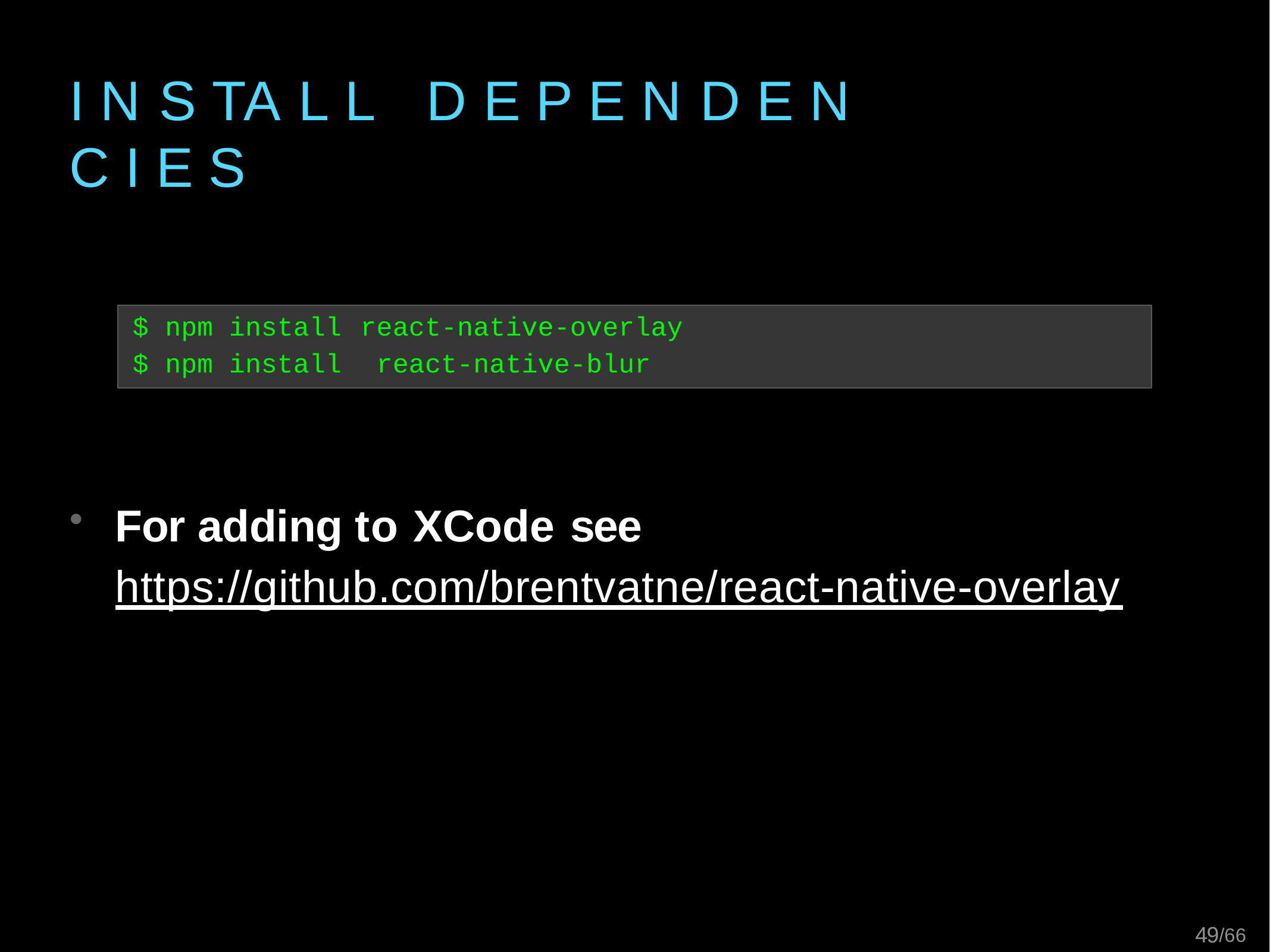

# I N S TA L L	D E P E N D E N C I E S
$ npm install
$ npm install
react-native-overlay  react-native-blur

For adding to XCode see
https://github.com/brentvatne/react-native-overlay
49/66